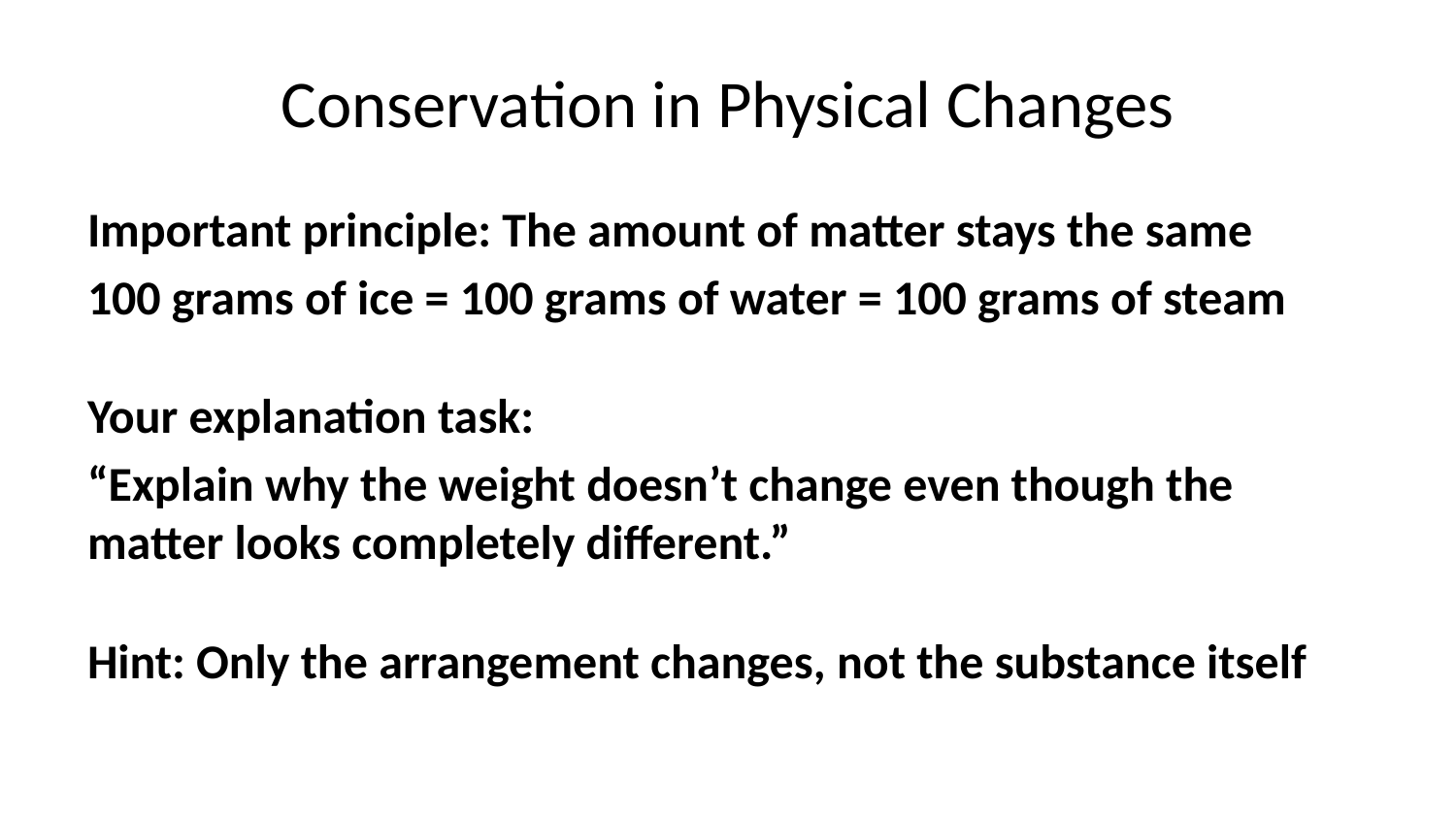

# Conservation in Physical Changes
Important principle: The amount of matter stays the same
100 grams of ice = 100 grams of water = 100 grams of steam
Your explanation task:
“Explain why the weight doesn’t change even though the matter looks completely different.”
Hint: Only the arrangement changes, not the substance itself